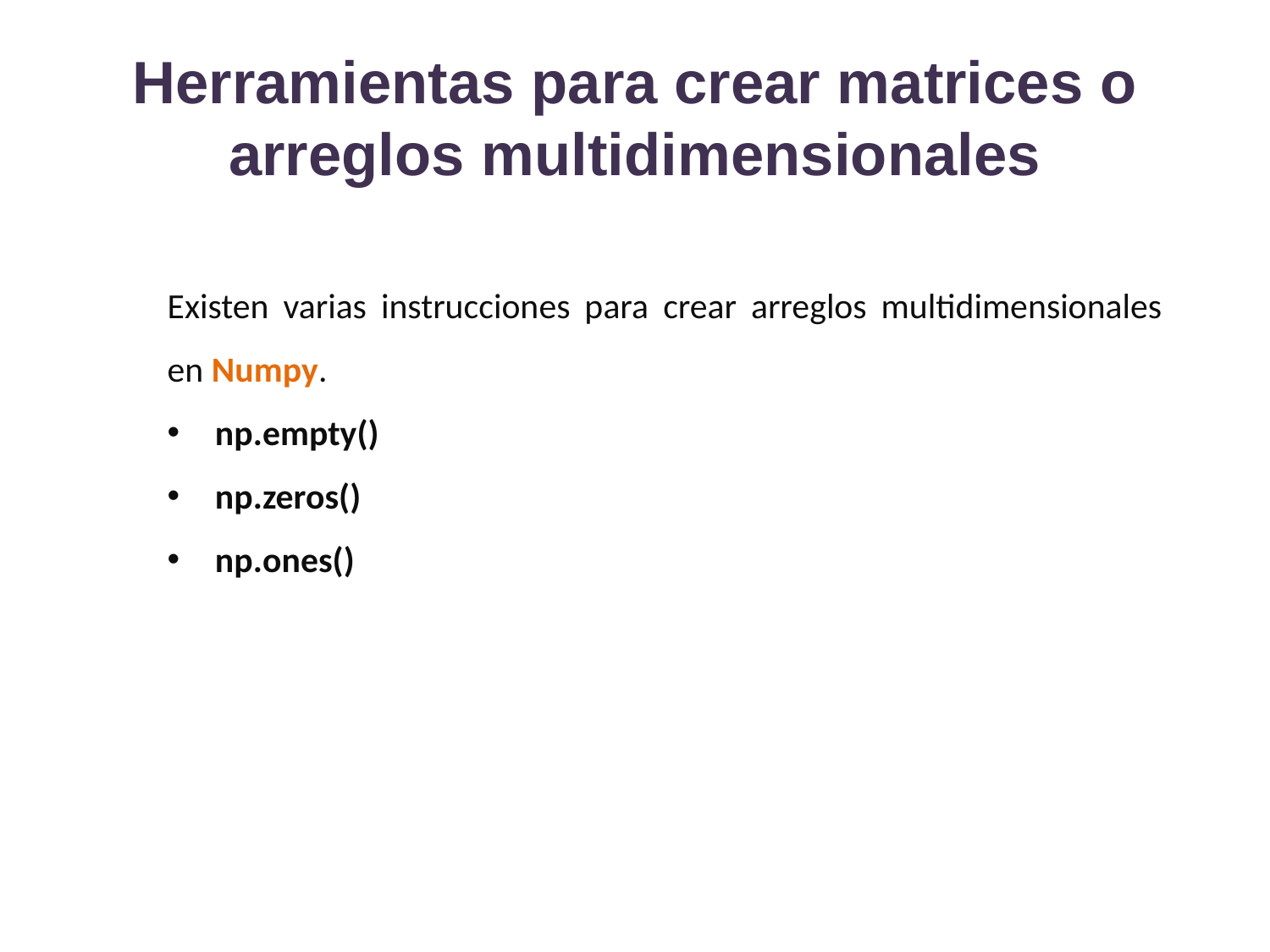

# Herramientas para crear matrices o arreglos multidimensionales
Existen varias instrucciones para crear arreglos multidimensionales en Numpy.
np.empty()
np.zeros()
np.ones()